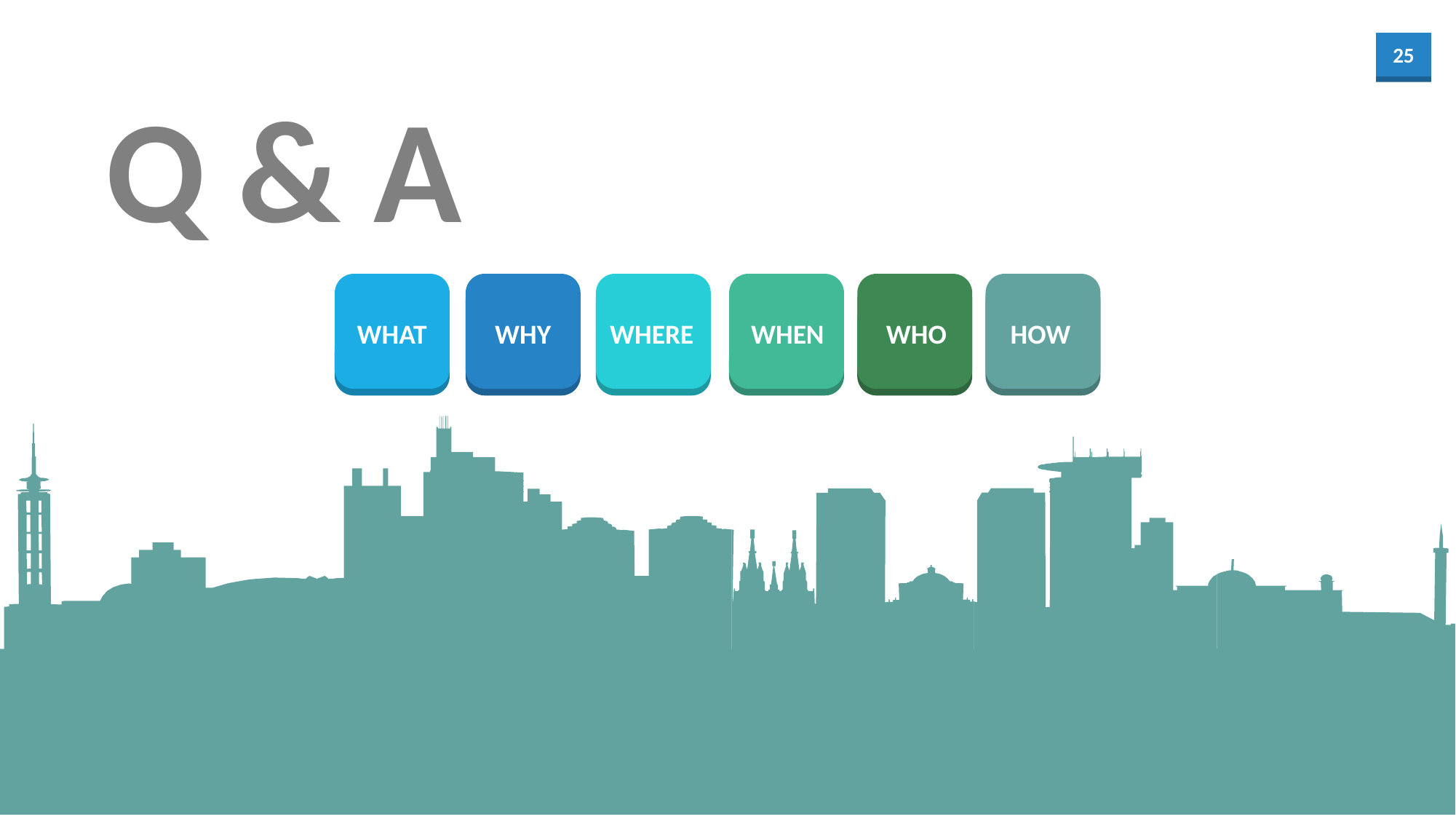

Q & A

WHAT

WHY

WHERE

WHEN

WHO

HOW